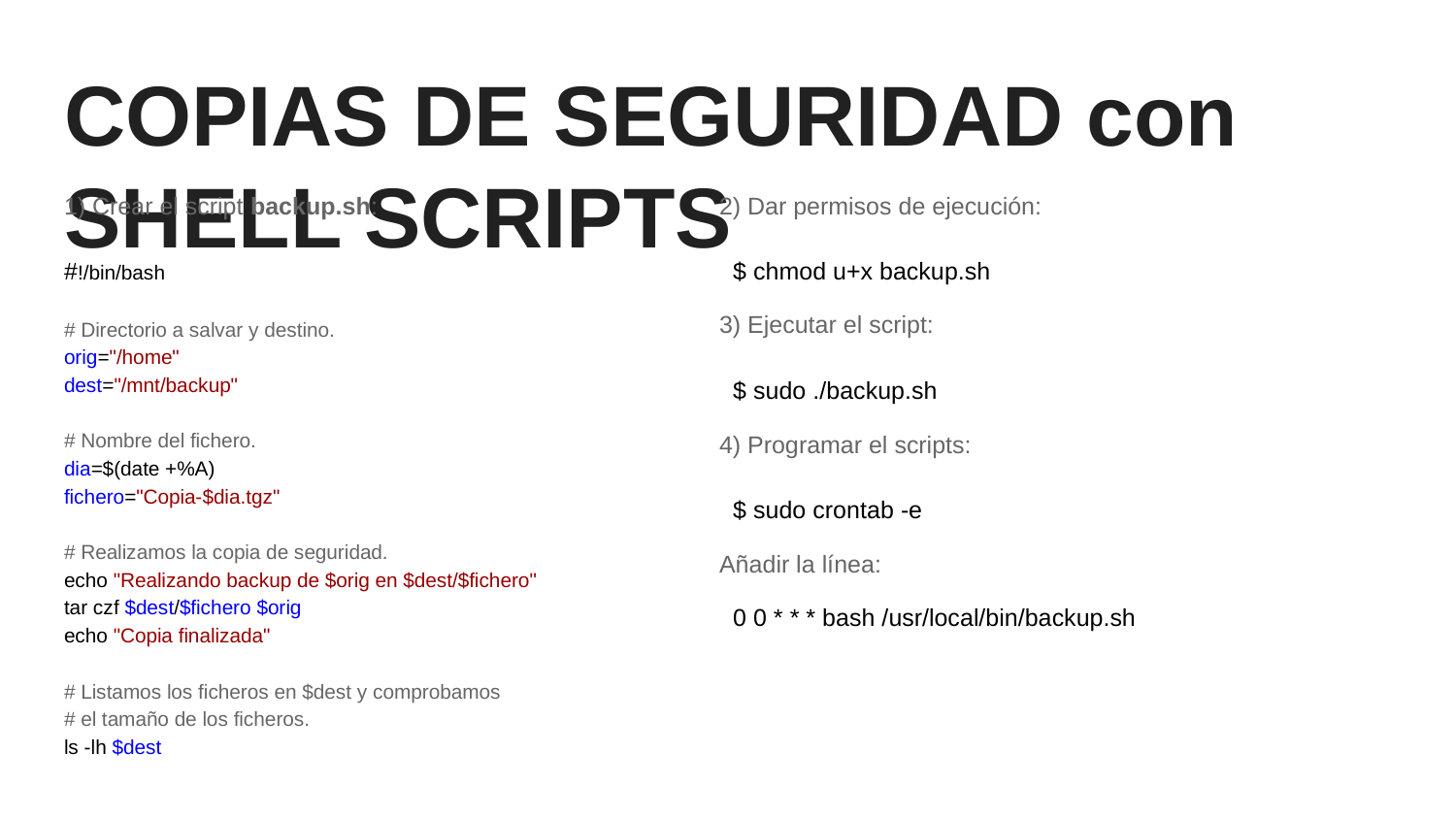

# COPIAS DE SEGURIDAD con SHELL SCRIPTS
1) Crear el script backup.sh:
#!/bin/bash

# Directorio a salvar y destino.
orig="/home"
dest="/mnt/backup"

# Nombre del fichero.
dia=$(date +%A)
fichero="Copia-$dia.tgz"

# Realizamos la copia de seguridad.
echo "Realizando backup de $orig en $dest/$fichero"
tar czf $dest/$fichero $orig
echo "Copia finalizada"

# Listamos los ficheros en $dest y comprobamos
# el tamaño de los ficheros.
ls -lh $dest

2) Dar permisos de ejecución:
  $ chmod u+x backup.sh
3) Ejecutar el script:
  $ sudo ./backup.sh
4) Programar el scripts:
  $ sudo crontab -e
Añadir la línea:
  0 0 * * * bash /usr/local/bin/backup.sh